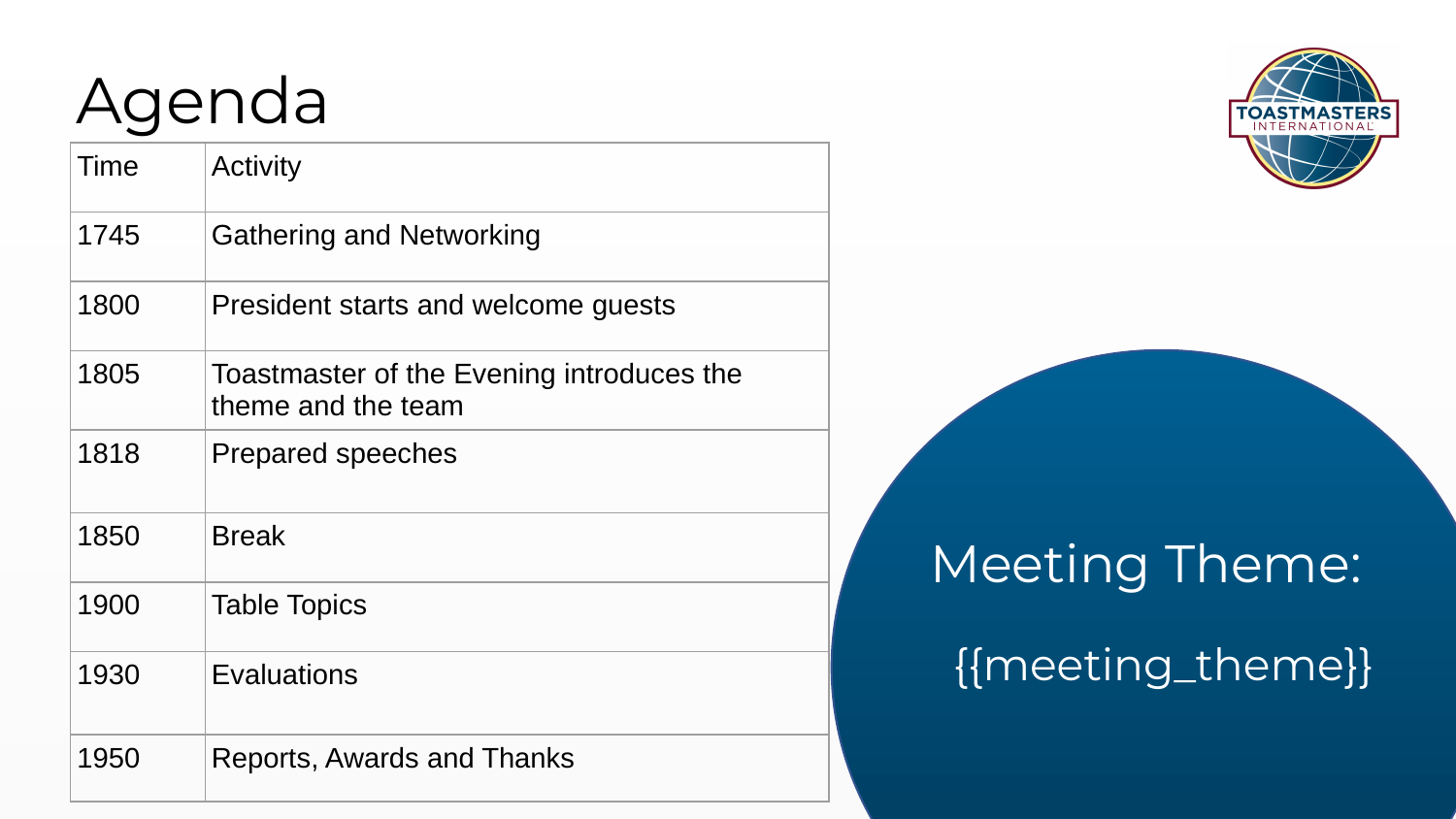

| Time | Activity |
| --- | --- |
| 1745 | Gathering and Networking |
| 1800 | President starts and welcome guests |
| 1805 | Toastmaster of the Evening introduces the theme and the team |
| 1818 | Prepared speeches |
| 1850 | Break |
| 1900 | Table Topics |
| 1930 | Evaluations |
| 1950 | Reports, Awards and Thanks |

# {{meeting_theme}}